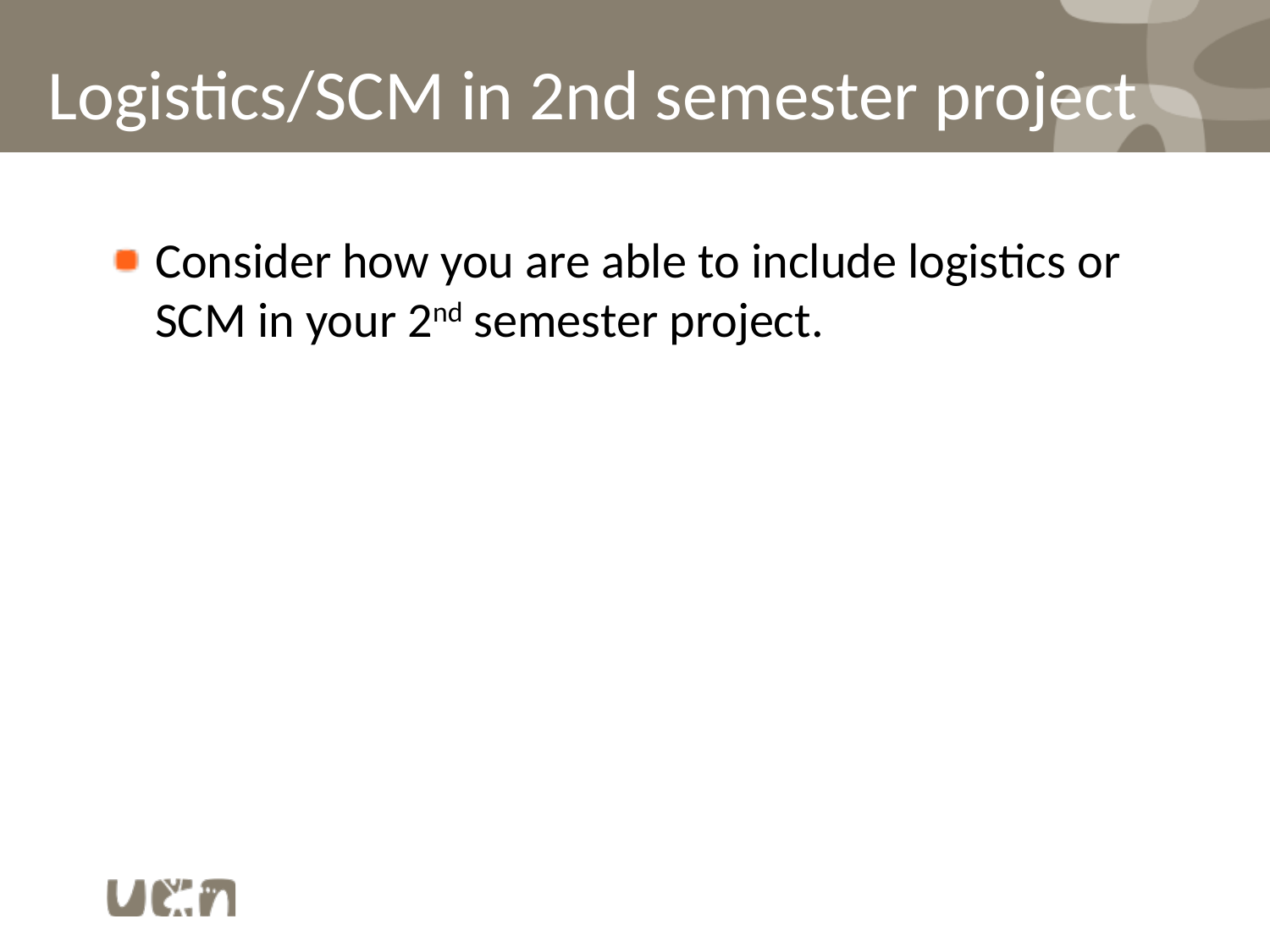

# Logistics/SCM in 2nd semester project
Consider how you are able to include logistics or SCM in your 2nd semester project.